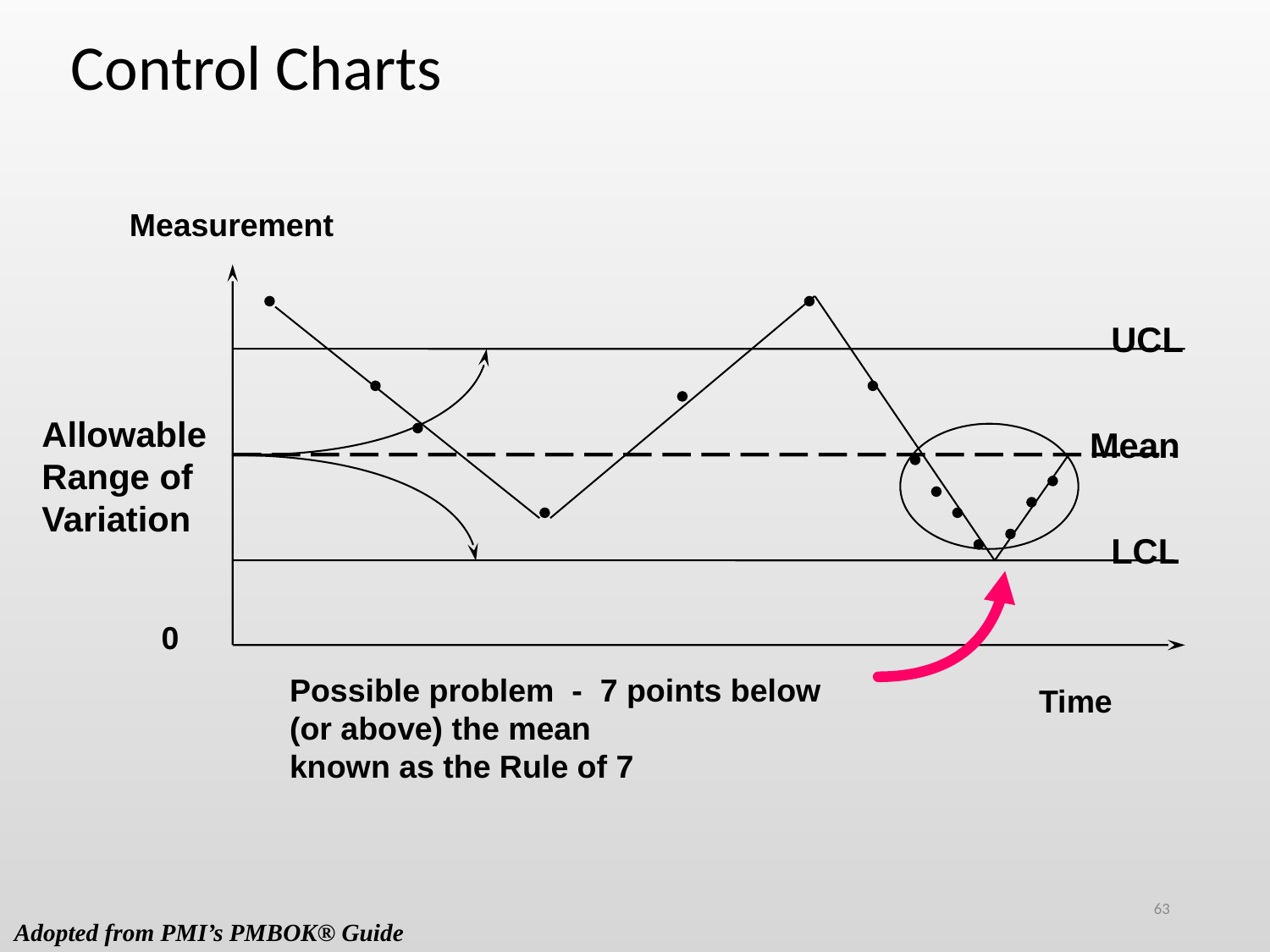

# Control Charts
Measurement

UCL

Allowable
Range of
Variation
Mean

LCL

0

Possible problem  -  7 points below
(or above) the mean
known as the Rule of 7
Time
63
Adopted from PMI’s PMBOK® Guide